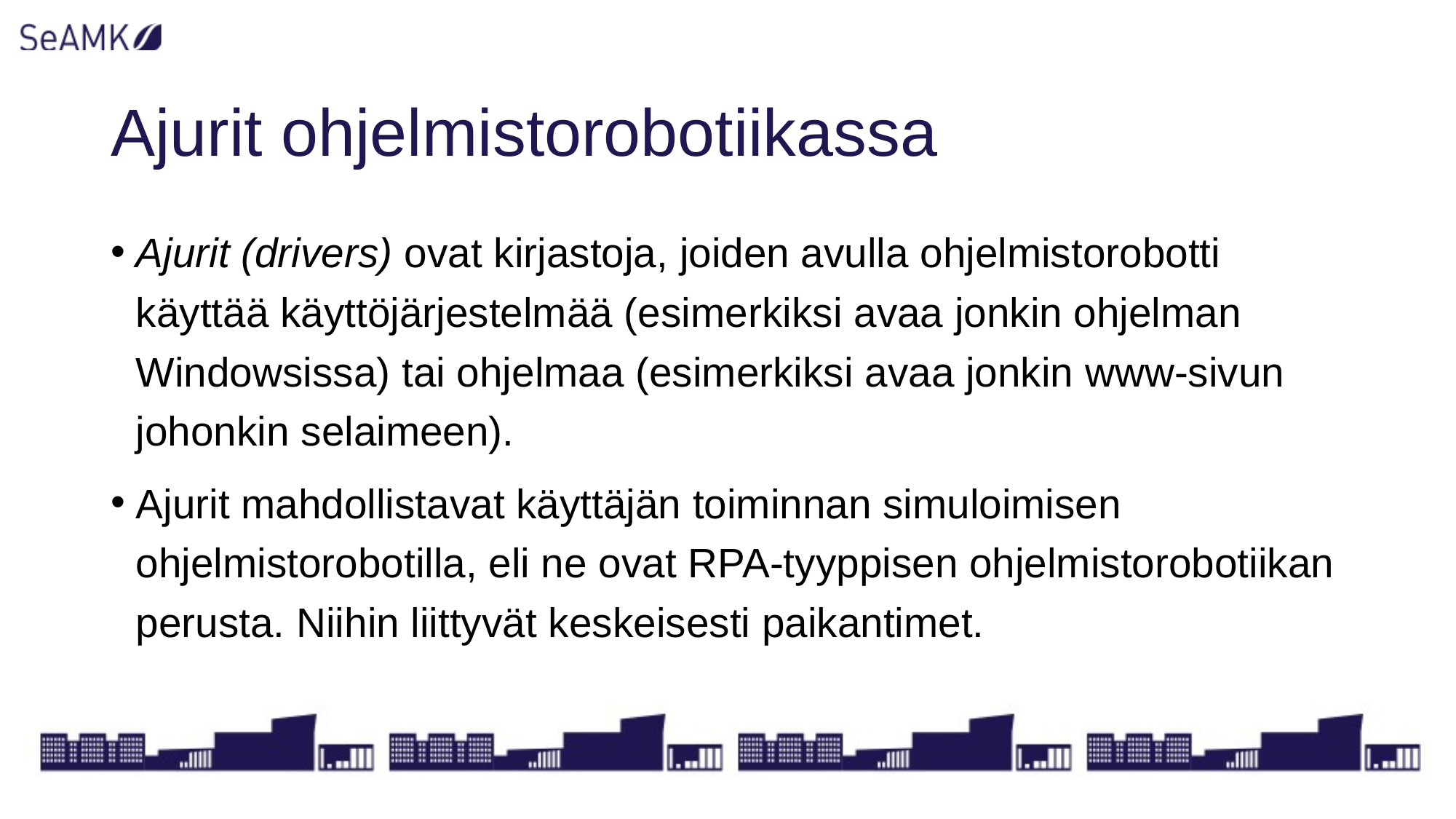

# Ajurit ohjelmistorobotiikassa
Ajurit (drivers) ovat kirjastoja, joiden avulla ohjelmistorobotti käyttää käyttöjärjestelmää (esimerkiksi avaa jonkin ohjelman Windowsissa) tai ohjelmaa (esimerkiksi avaa jonkin www-sivun johonkin selaimeen).
Ajurit mahdollistavat käyttäjän toiminnan simuloimisen ohjelmistorobotilla, eli ne ovat RPA-tyyppisen ohjelmistorobotiikan perusta. Niihin liittyvät keskeisesti paikantimet.